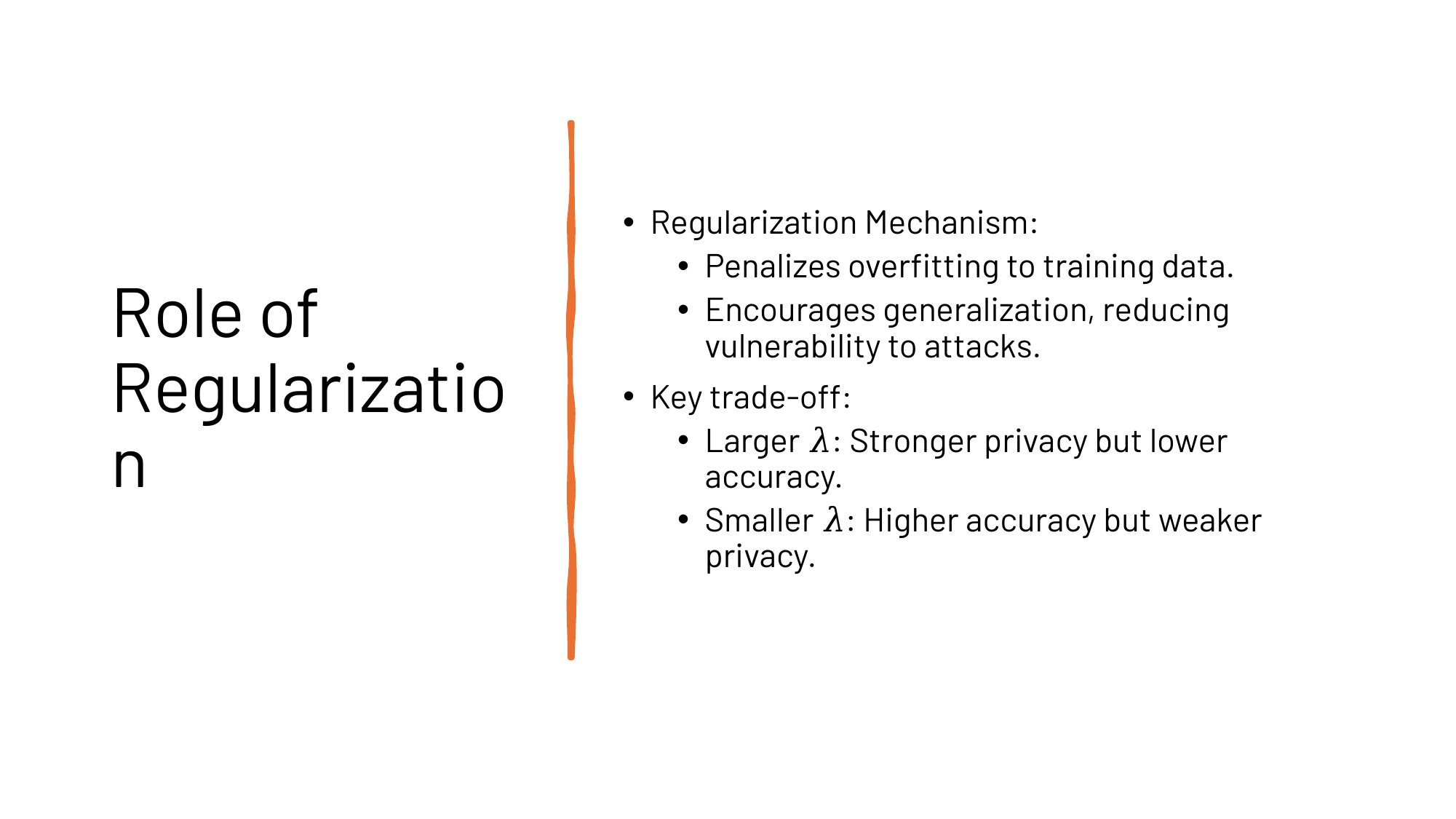

# Role of Regularization
Regularization Mechanism:
Penalizes overfitting to training data.
Encourages generalization, reducing vulnerability to attacks.
Key trade-off:
Larger 𝜆: Stronger privacy but lower accuracy.
Smaller 𝜆: Higher accuracy but weaker privacy.